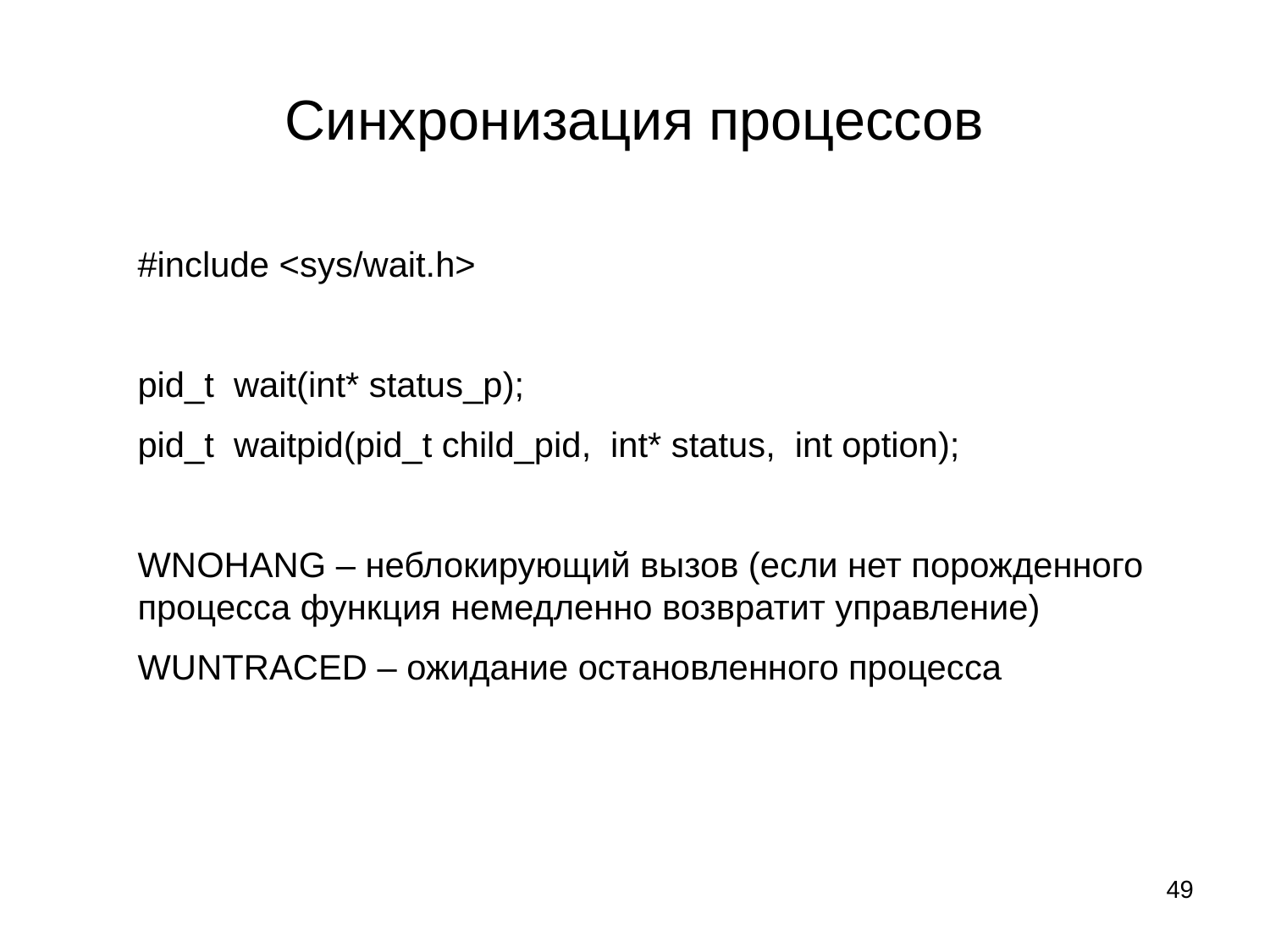

# Синхронизация процессов
#include <sys/wait.h>

pid_t  wait(int* status_p);
pid_t  waitpid(pid_t child_pid,  int* status,  int option);

WNOHANG – неблокирующий вызов (если нет порожденного процесса функция немедленно возвратит управление)
WUNTRACED – ожидание остановленного процесса

49